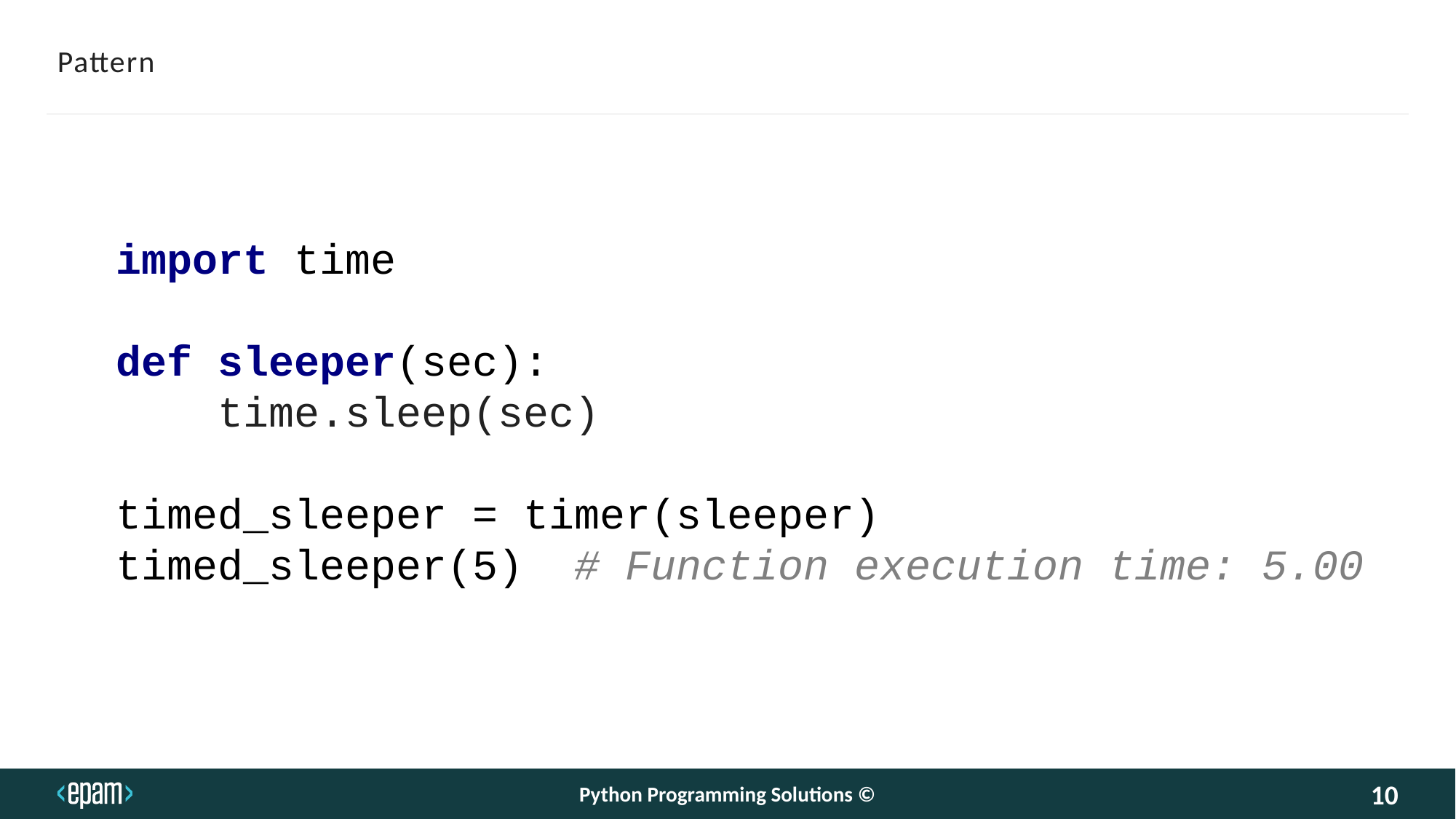

# Pattern

import time
def sleeper(sec):
    time.sleep(sec)
timed_sleeper = timer(sleeper)
timed_sleeper(5)  # Function execution time: 5.00
Python Programming Solutions ©
10